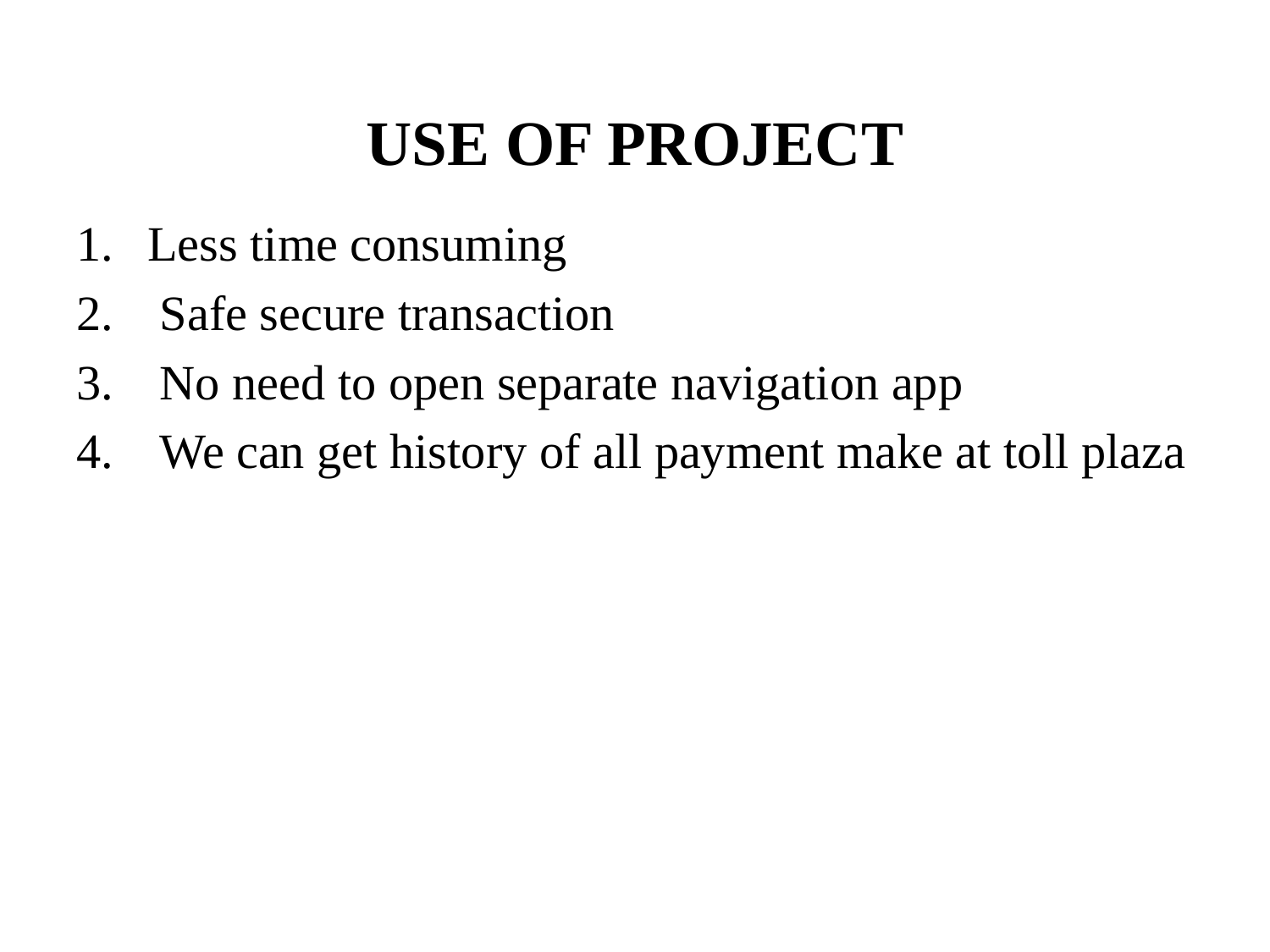

USE OF PROJECT

Less time consuming
 Safe secure transaction
 No need to open separate navigation app
 We can get history of all payment make at toll plaza